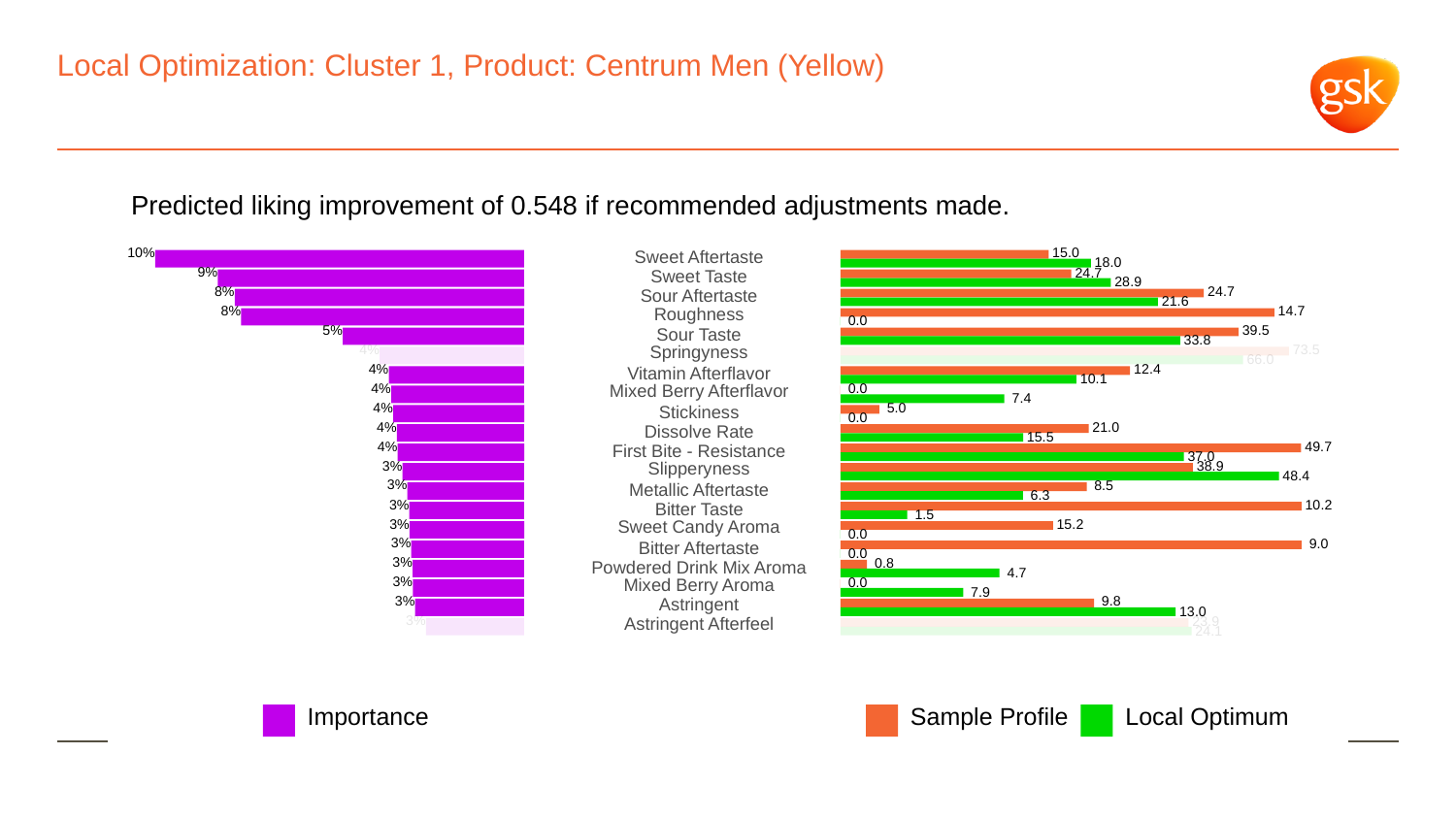

# Local Optimization: Cluster 1, Product: Centrum Men (Yellow)

Predicted liking improvement of 0.548 if recommended adjustments made.

10%
 15.0

Sweet Aftertaste
 18.0

9%
 24.7

Sweet Taste
 28.9

8%
 24.7

Sour Aftertaste
 21.6

8%
Roughness
 14.7

  0.0

5%
 39.5

Sour Taste
 33.8

4%
Springyness
 73.5

 66.0

4%
 12.4

Vitamin Afterflavor
 10.1

4%
Mixed Berry Afterflavor
  0.0

  7.4

4%
  5.0

Stickiness
  0.0

4%
 21.0

Dissolve Rate
 15.5

4%
 49.7

First Bite - Resistance
 37.0

3%
Slipperyness
 38.9

 48.4

3%
  8.5

Metallic Aftertaste
  6.3

3%
 10.2

Bitter Taste
  1.5

3%
Sweet Candy Aroma
 15.2

  0.0

3%
  9.0

Bitter Aftertaste
  0.0

3%
  0.8

Powdered Drink Mix Aroma
  4.7

3%
Mixed Berry Aroma
  0.0

  7.9

3%
Astringent
  9.8

 13.0

3%
Astringent Afterfeel
 23.9

 24.1

Local Optimum
Sample Profile
Importance